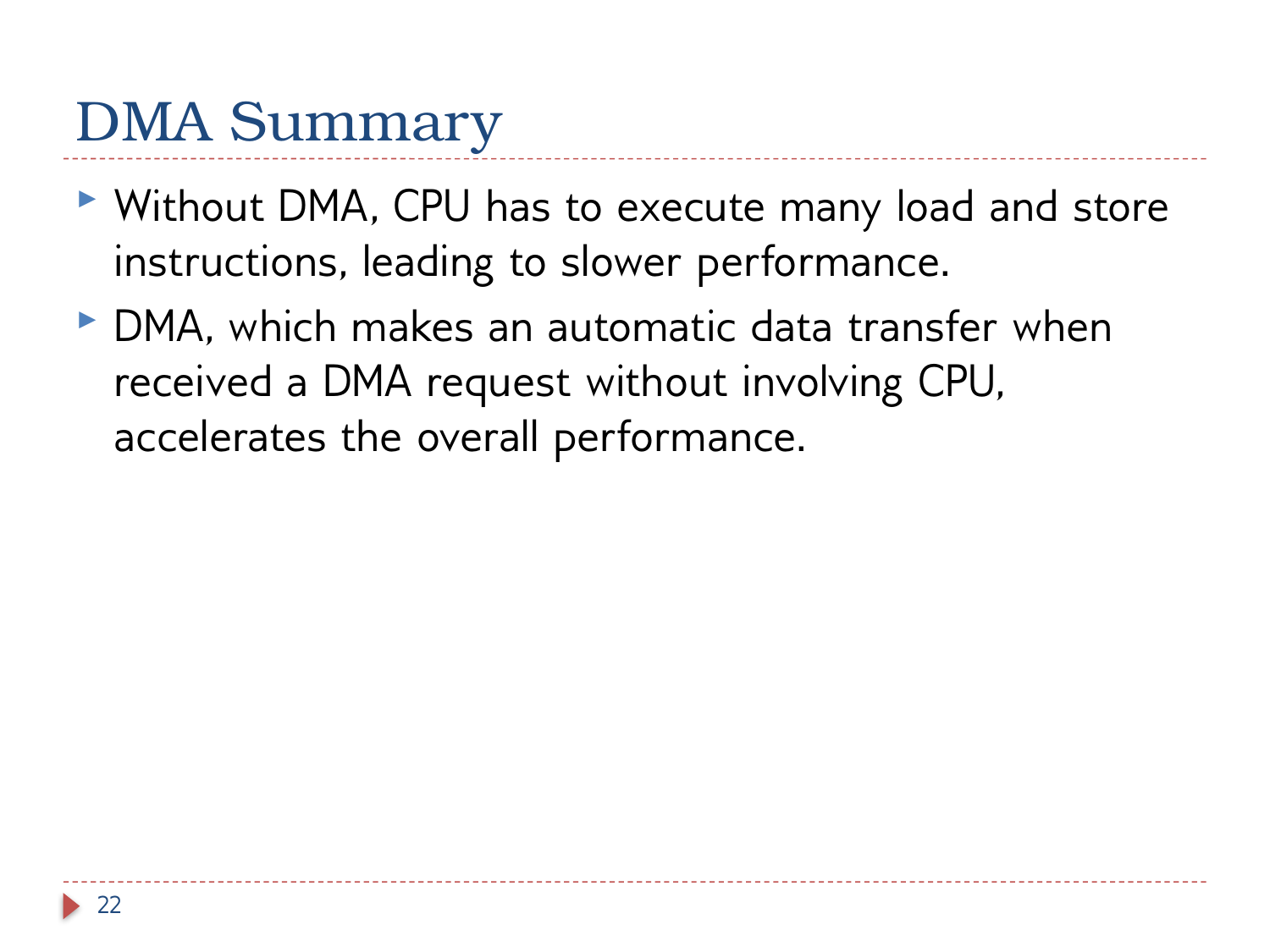

# DMA Summary
Without DMA, CPU has to execute many load and store instructions, leading to slower performance.
DMA, which makes an automatic data transfer when received a DMA request without involving CPU, accelerates the overall performance.

22